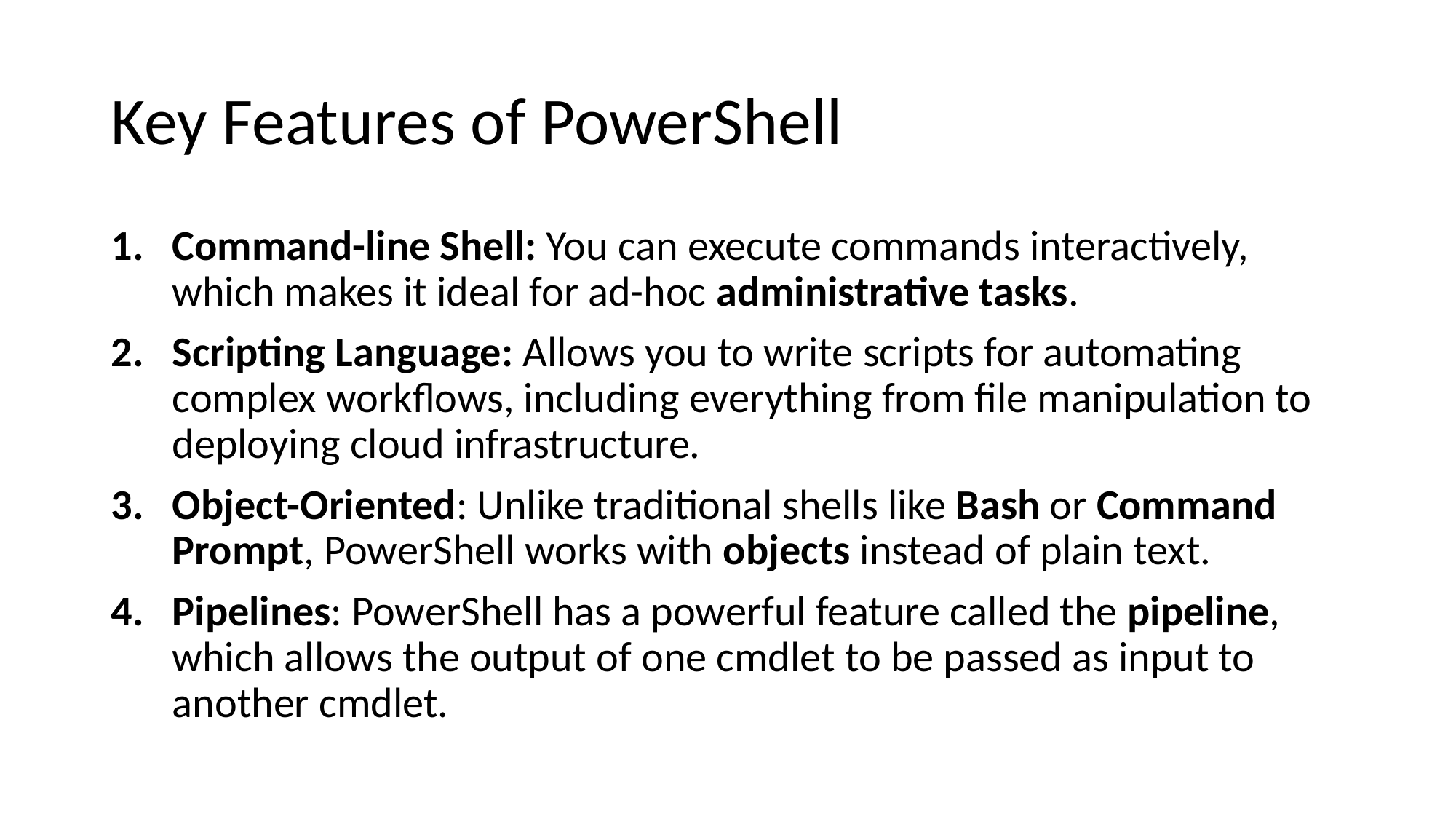

# Key Features of PowerShell
Command-line Shell: You can execute commands interactively, which makes it ideal for ad-hoc administrative tasks.
Scripting Language: Allows you to write scripts for automating complex workflows, including everything from file manipulation to deploying cloud infrastructure.
Object-Oriented: Unlike traditional shells like Bash or Command Prompt, PowerShell works with objects instead of plain text.
Pipelines: PowerShell has a powerful feature called the pipeline, which allows the output of one cmdlet to be passed as input to another cmdlet.